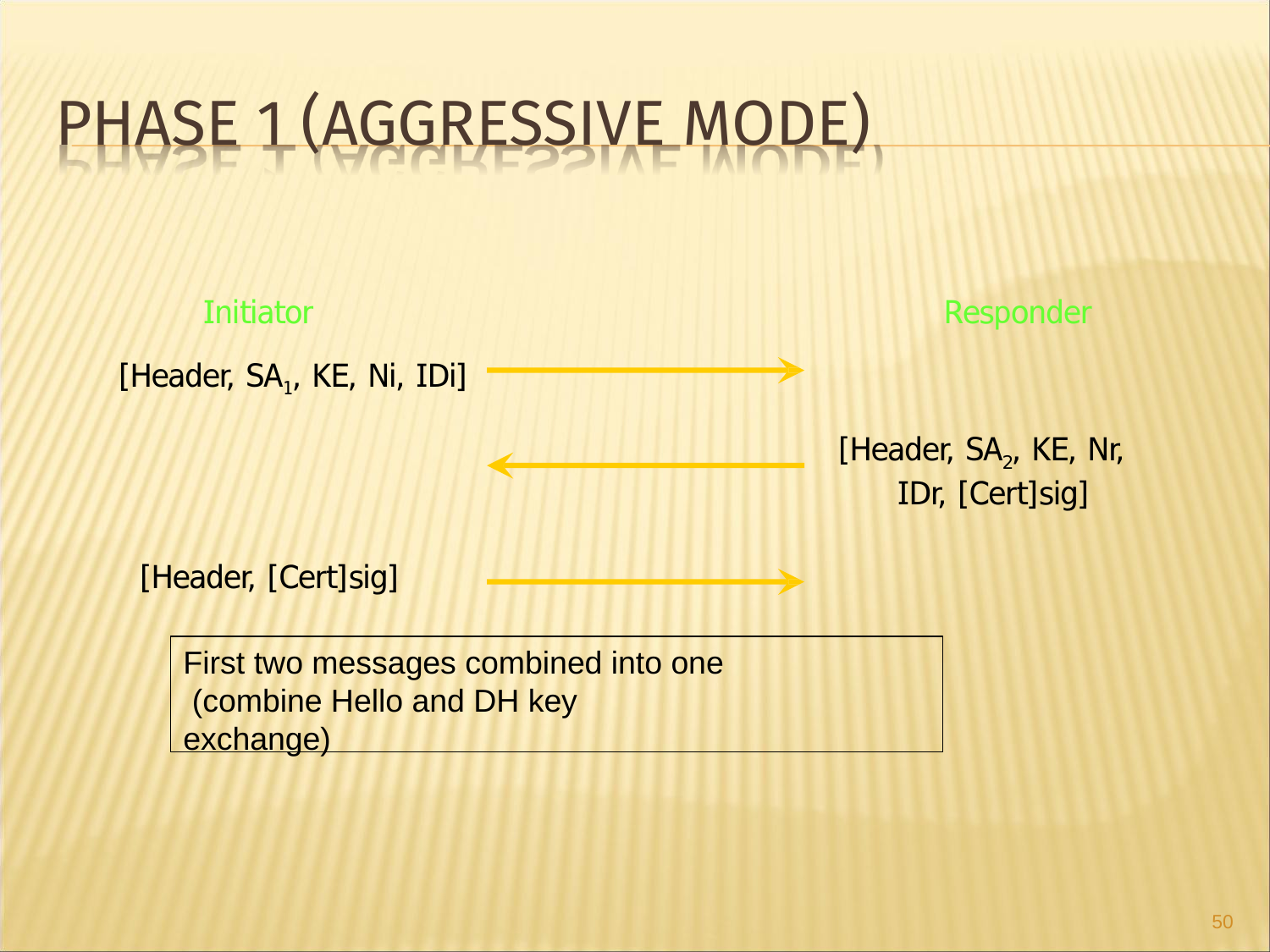

# PHASE 1 (AGGRESSIVE MODE)

Initiator
[Header, SA1, KE, Ni, IDi]
Responder

[Header, SA2, KE, Nr,  IDr, [Cert]sig]

[Header, [Cert]sig]

First two messages combined into one  (combine Hello and DH key exchange)

50